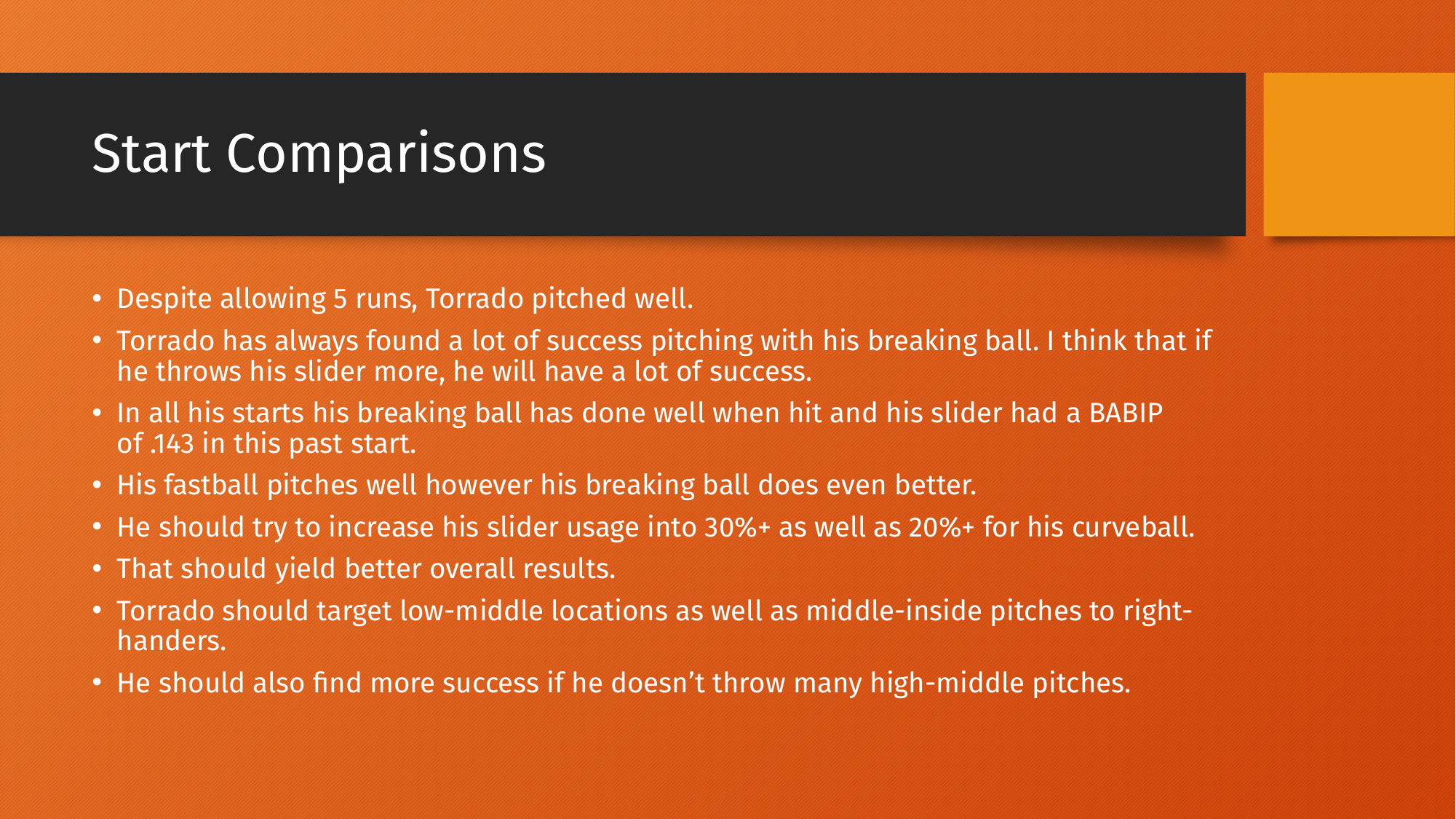

# Start Comparisons
Despite allowing 5 runs, Torrado pitched well.
Torrado has always found a lot of success pitching with his breaking ball. I think that if he throws his slider more, he will have a lot of success.
In all his starts his breaking ball has done well when hit and his slider had a BABIP of .143 in this past start.
His fastball pitches well however his breaking ball does even better.
He should try to increase his slider usage into 30%+ as well as 20%+ for his curveball.
That should yield better overall results.
Torrado should target low-middle locations as well as middle-inside pitches to right-handers.
He should also find more success if he doesn’t throw many high-middle pitches.